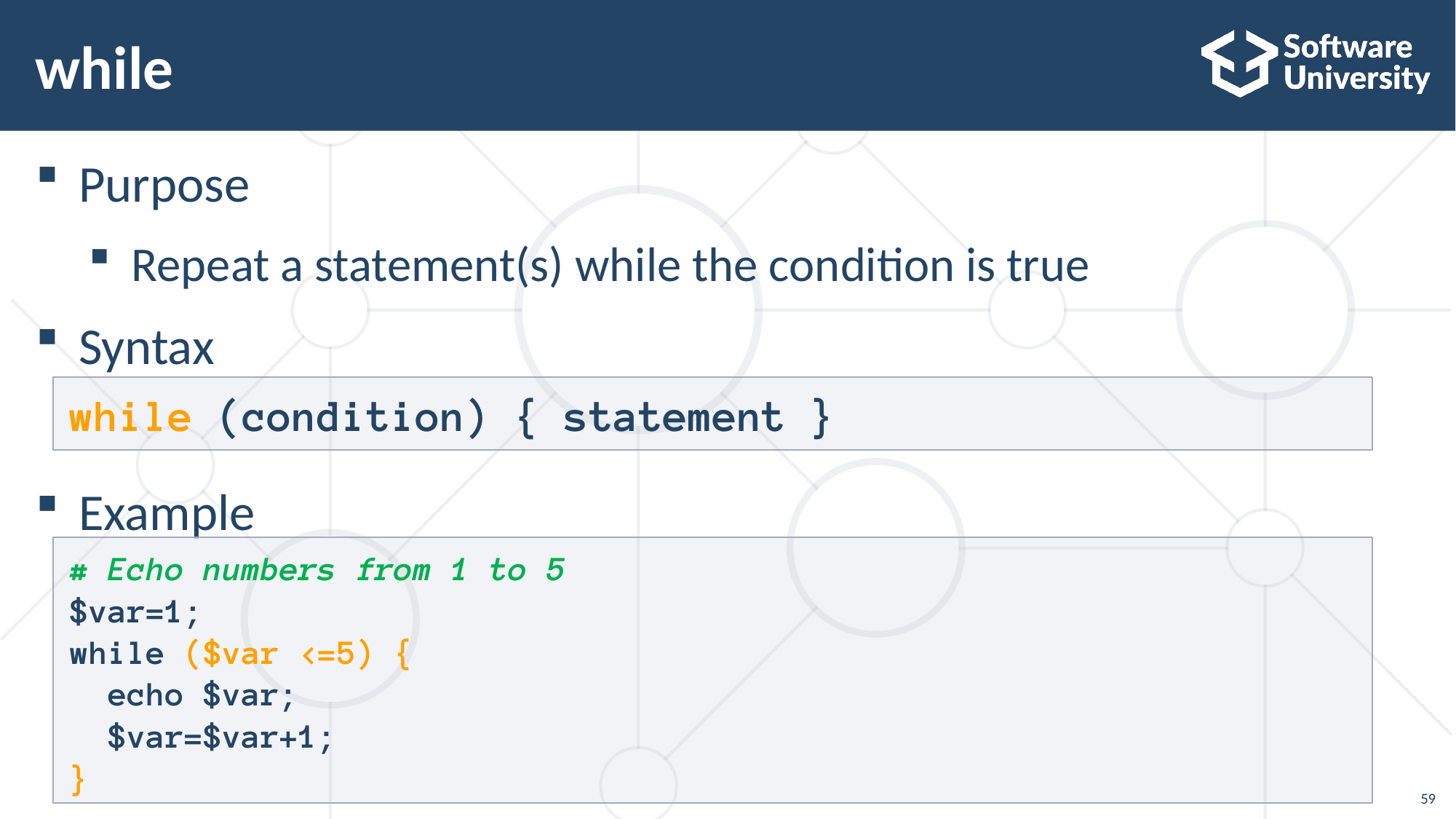

# while
Purpose
Repeat a statement(s) while the condition is true
Syntax

Example

while (condition) { statement }
# Echo numbers from 1 to 5
$var=1;
while ($var <=5) {
  echo $var;
  $var=$var+1;
}
59